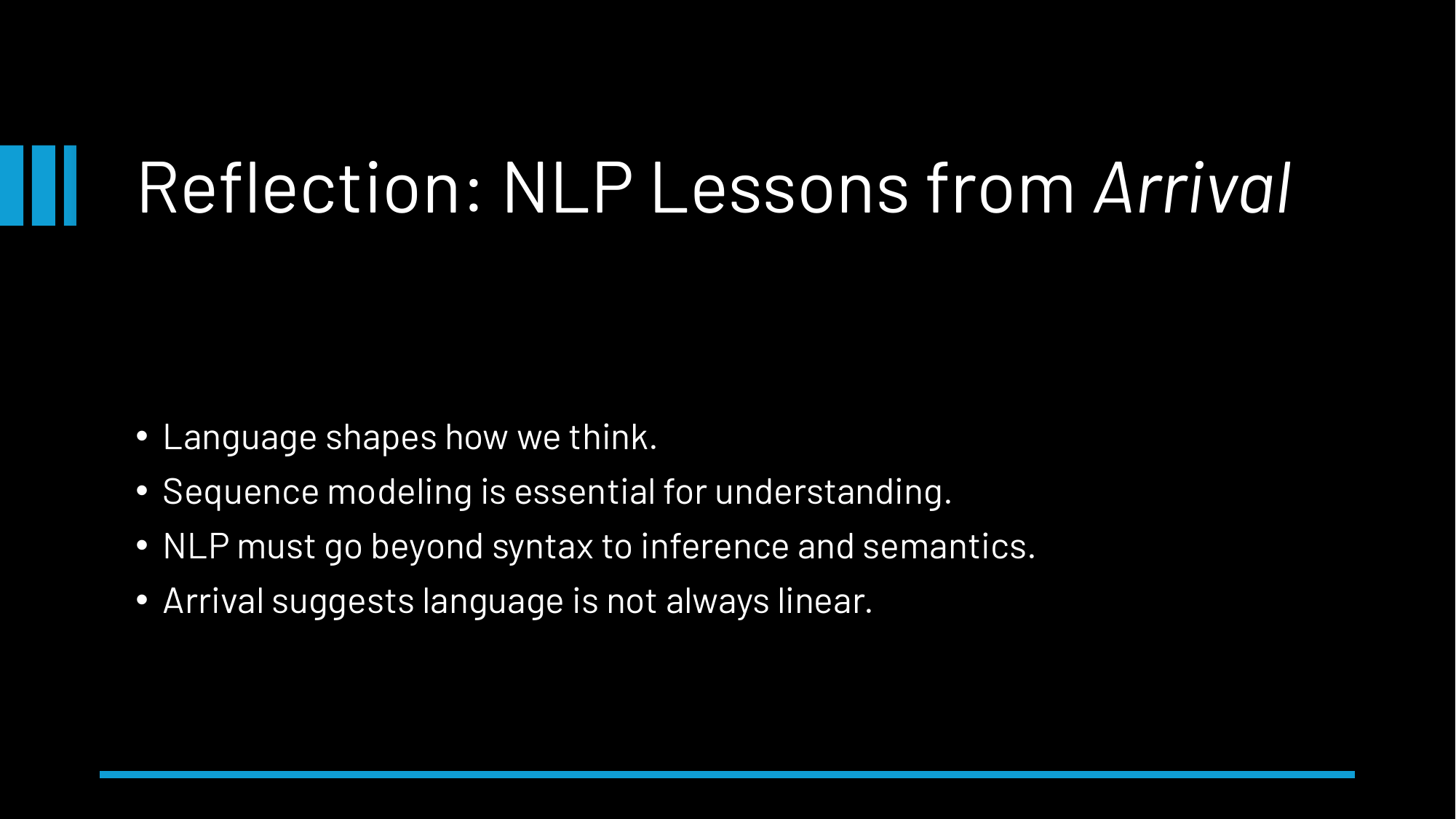

# Reflection: NLP Lessons from Arrival

Language shapes how we think.
Sequence modeling is essential for understanding.
NLP must go beyond syntax to inference and semantics.
Arrival suggests language is not always linear.